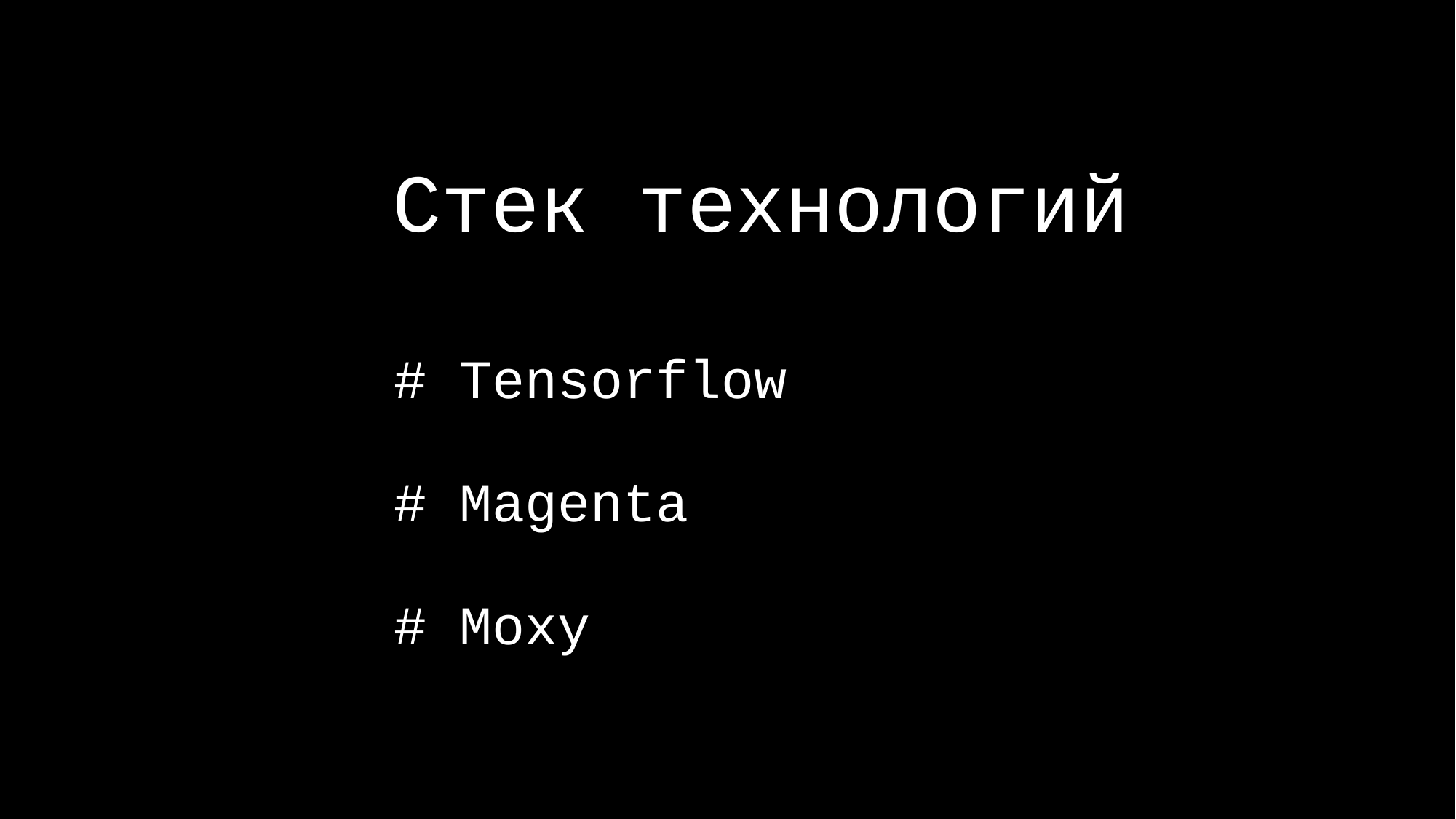

Стек технологий
# Tensorflow
# Magenta
# Moxy